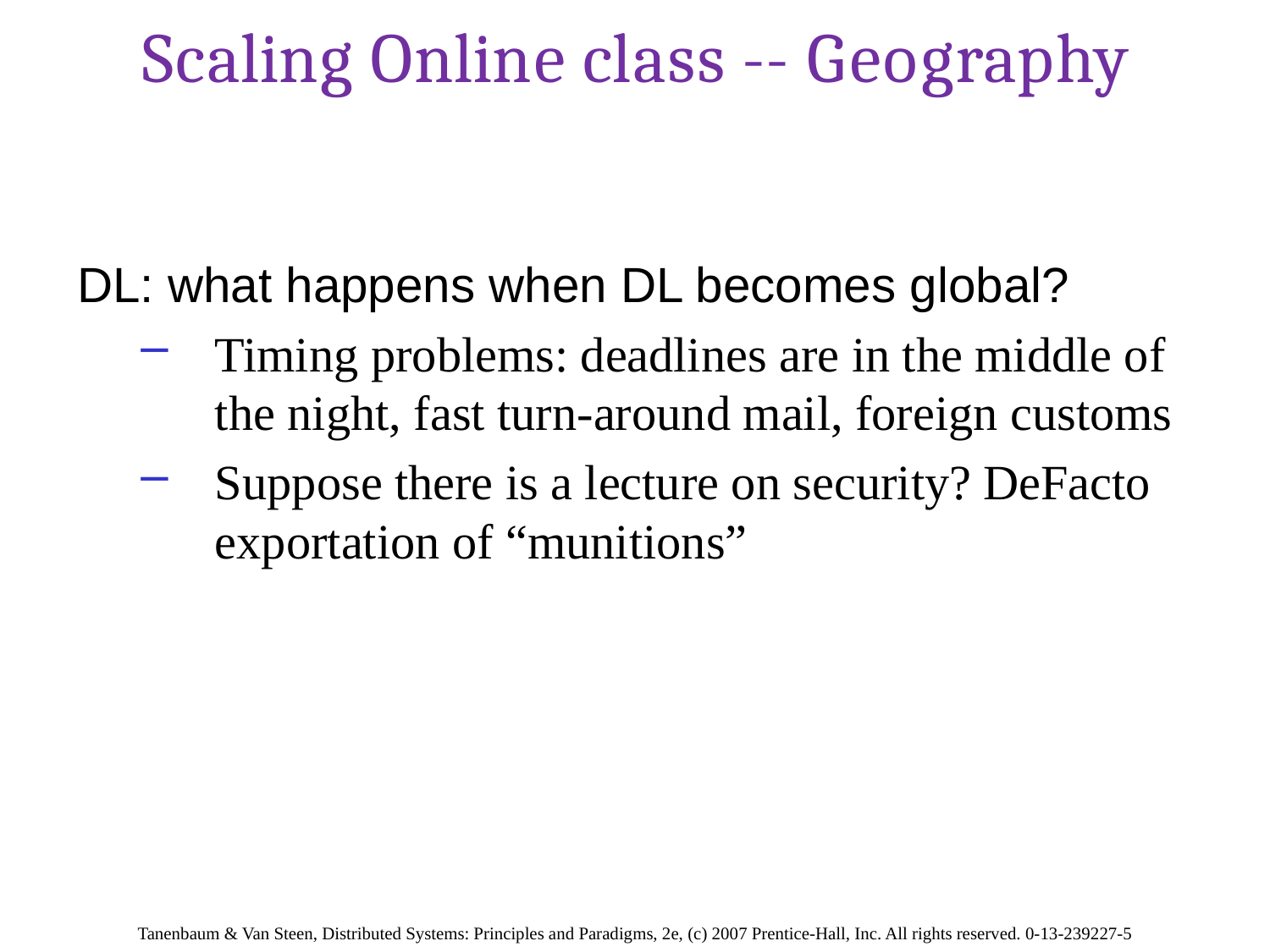

# Scaling Online class -- Geography

DL: what happens when DL becomes global?
Timing problems: deadlines are in the middle of the night, fast turn-around mail, foreign customs
Suppose there is a lecture on security? DeFacto exportation of “munitions”
Tanenbaum & Van Steen, Distributed Systems: Principles and Paradigms, 2e, (c) 2007 Prentice-Hall, Inc. All rights reserved. 0-13-239227-5